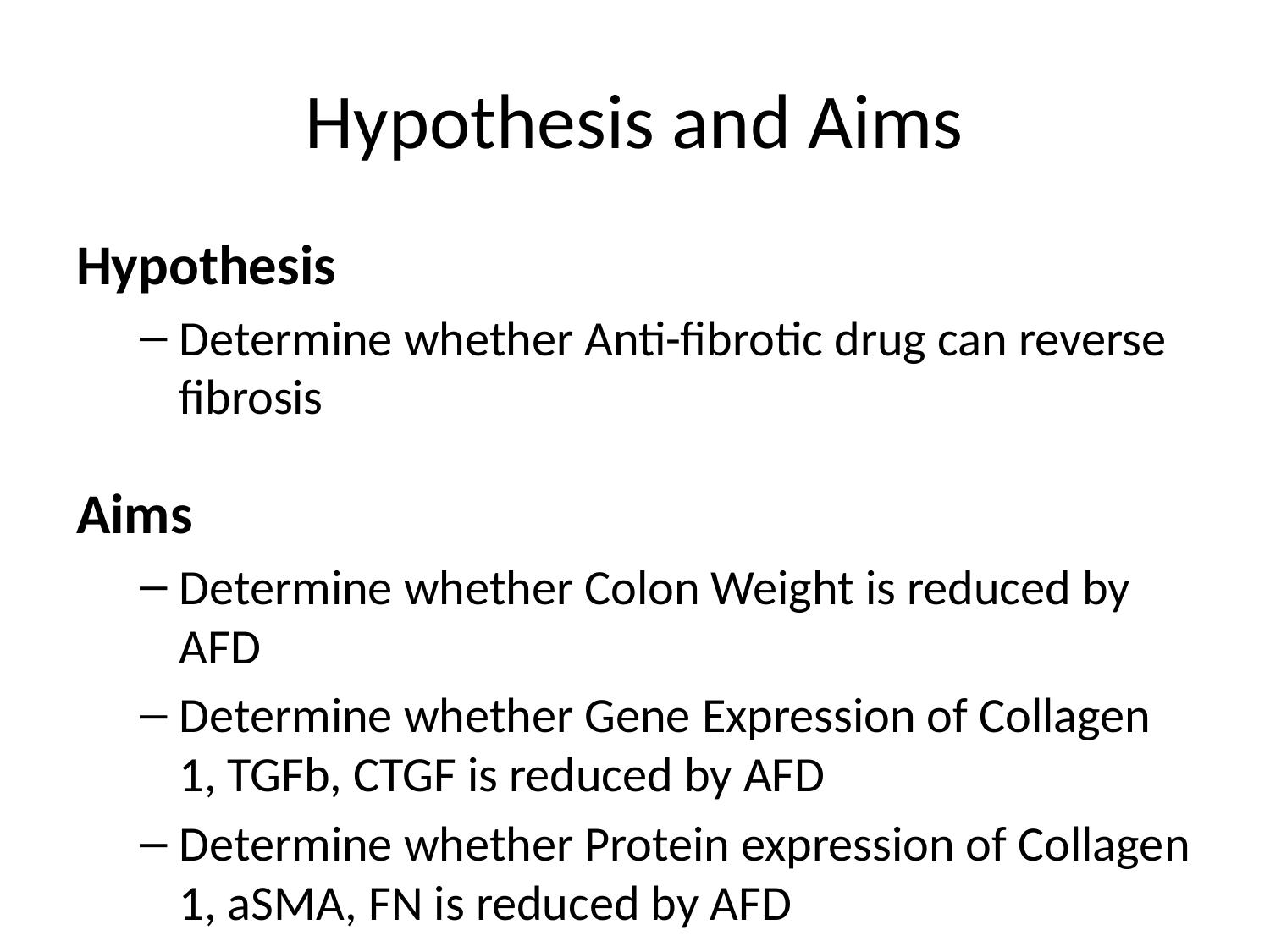

# Hypothesis and Aims
Hypothesis
Determine whether Anti-fibrotic drug can reverse fibrosis
Aims
Determine whether Colon Weight is reduced by AFD
Determine whether Gene Expression of Collagen 1, TGFb, CTGF is reduced by AFD
Determine whether Protein expression of Collagen 1, aSMA, FN is reduced by AFD